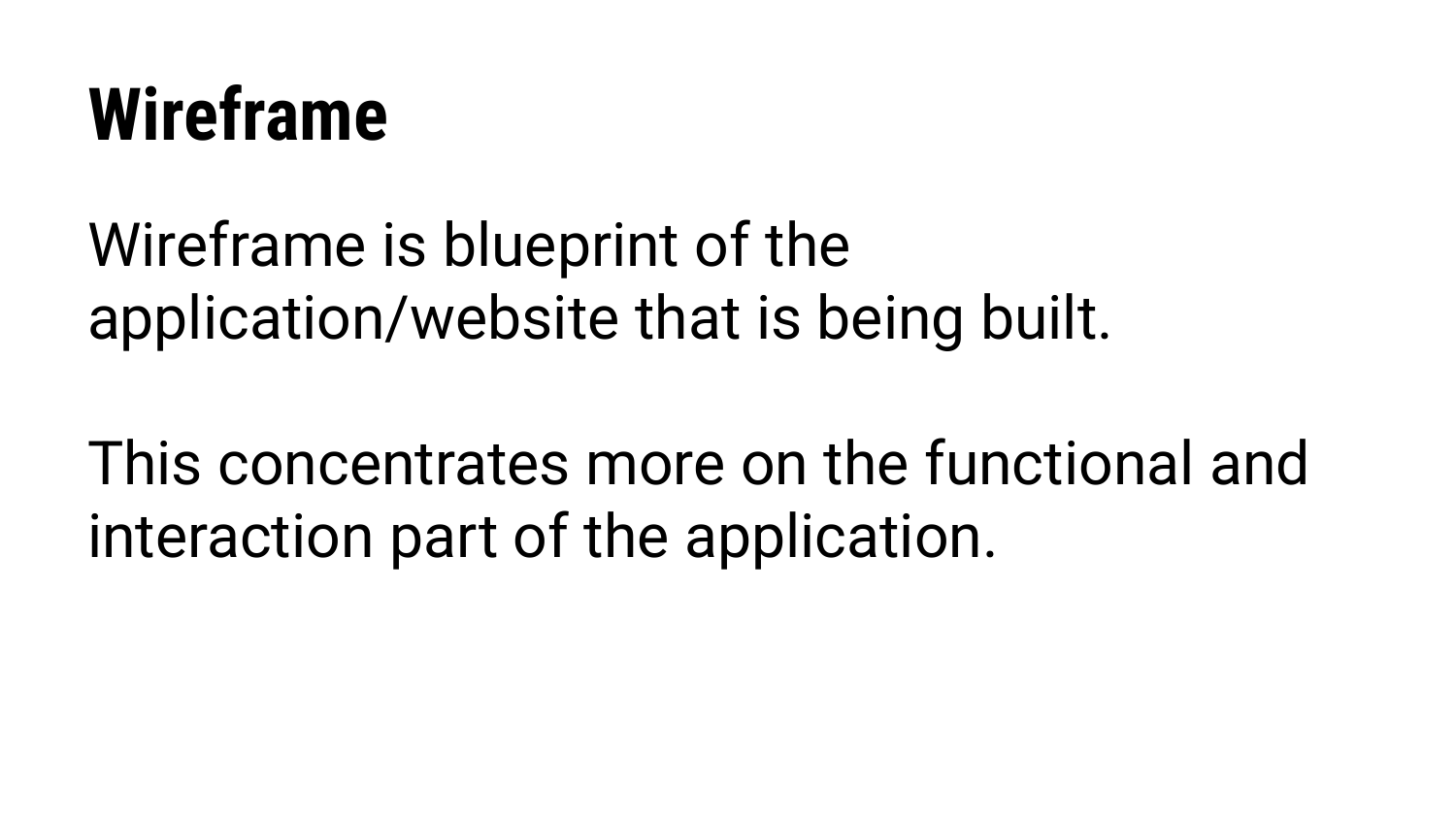

# Wireframe
Wireframe is blueprint of the application/website that is being built.

This concentrates more on the functional and interaction part of the application.